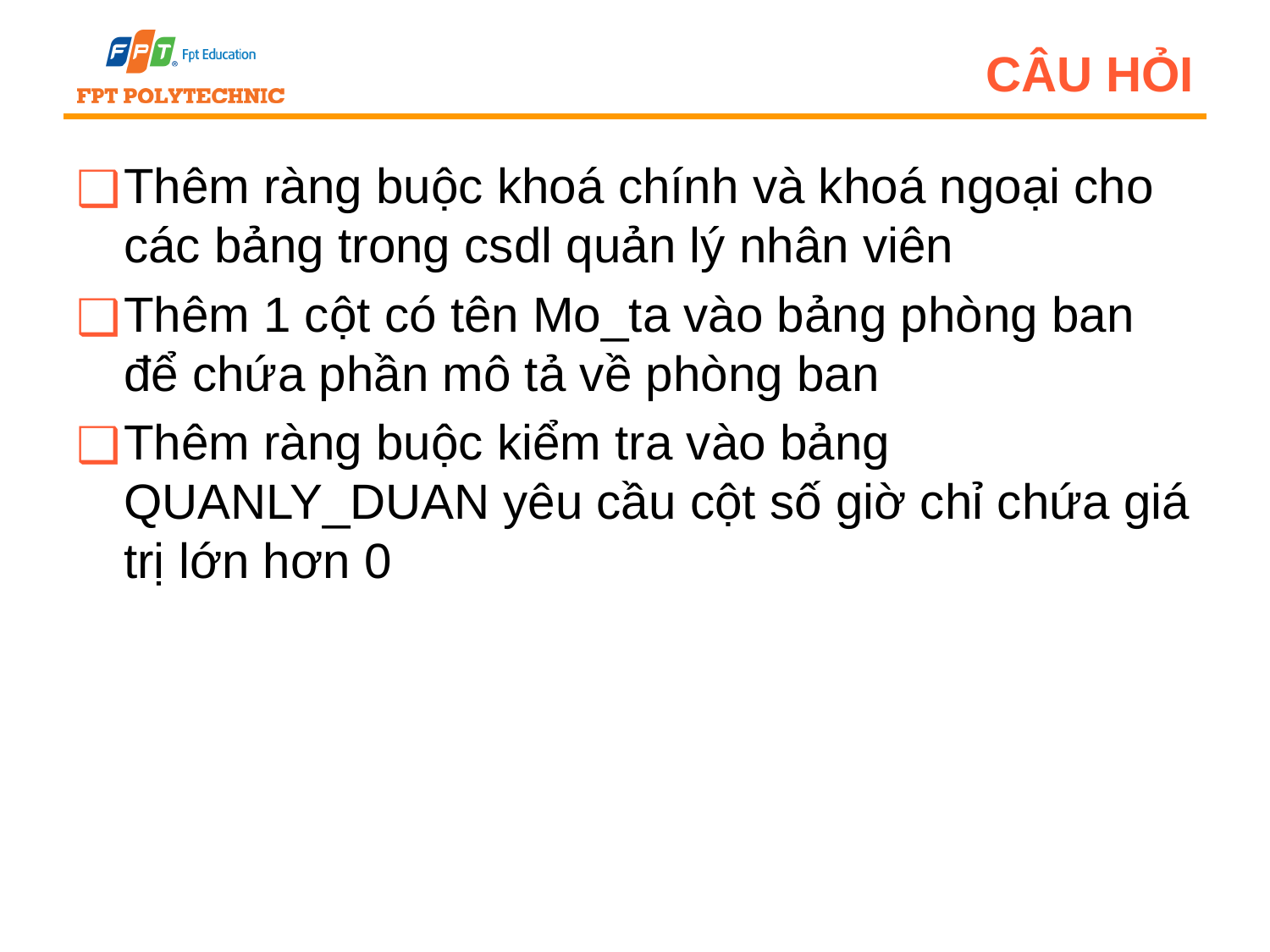

# Câu hỏi
Thêm ràng buộc khoá chính và khoá ngoại cho các bảng trong csdl quản lý nhân viên
Thêm 1 cột có tên Mo_ta vào bảng phòng ban để chứa phần mô tả về phòng ban
Thêm ràng buộc kiểm tra vào bảng QUANLY_DUAN yêu cầu cột số giờ chỉ chứa giá trị lớn hơn 0